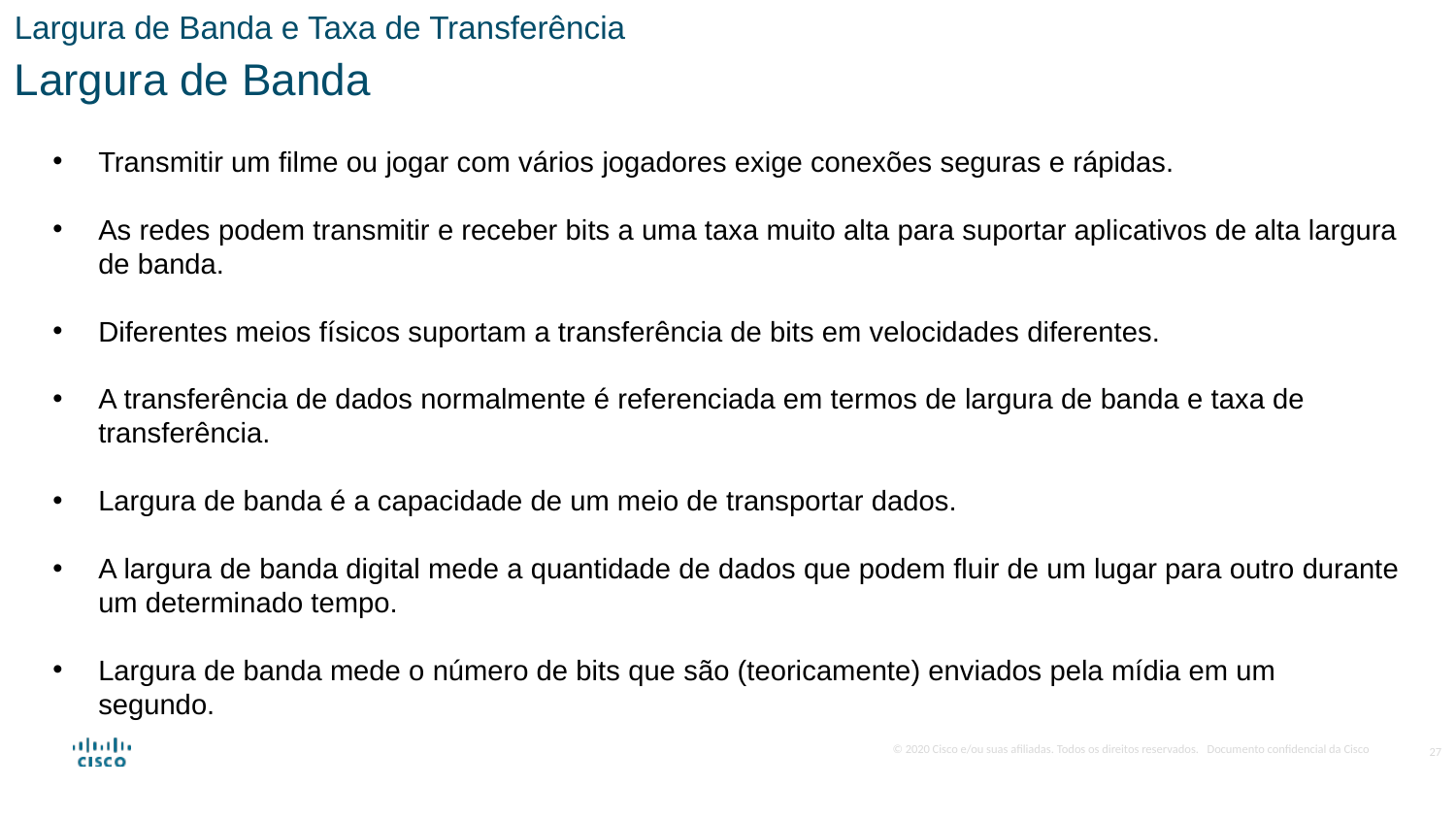

Largura de Banda e Taxa de Transferência
Largura de Banda
Transmitir um filme ou jogar com vários jogadores exige conexões seguras e rápidas.

As redes podem transmitir e receber bits a uma taxa muito alta para suportar aplicativos de alta largura de banda.

Diferentes meios físicos suportam a transferência de bits em velocidades diferentes.

A transferência de dados normalmente é referenciada em termos de largura de banda e taxa de transferência.

Largura de banda é a capacidade de um meio de transportar dados.

A largura de banda digital mede a quantidade de dados que podem fluir de um lugar para outro durante um determinado tempo.

Largura de banda mede o número de bits que são (teoricamente) enviados pela mídia em um segundo.

27